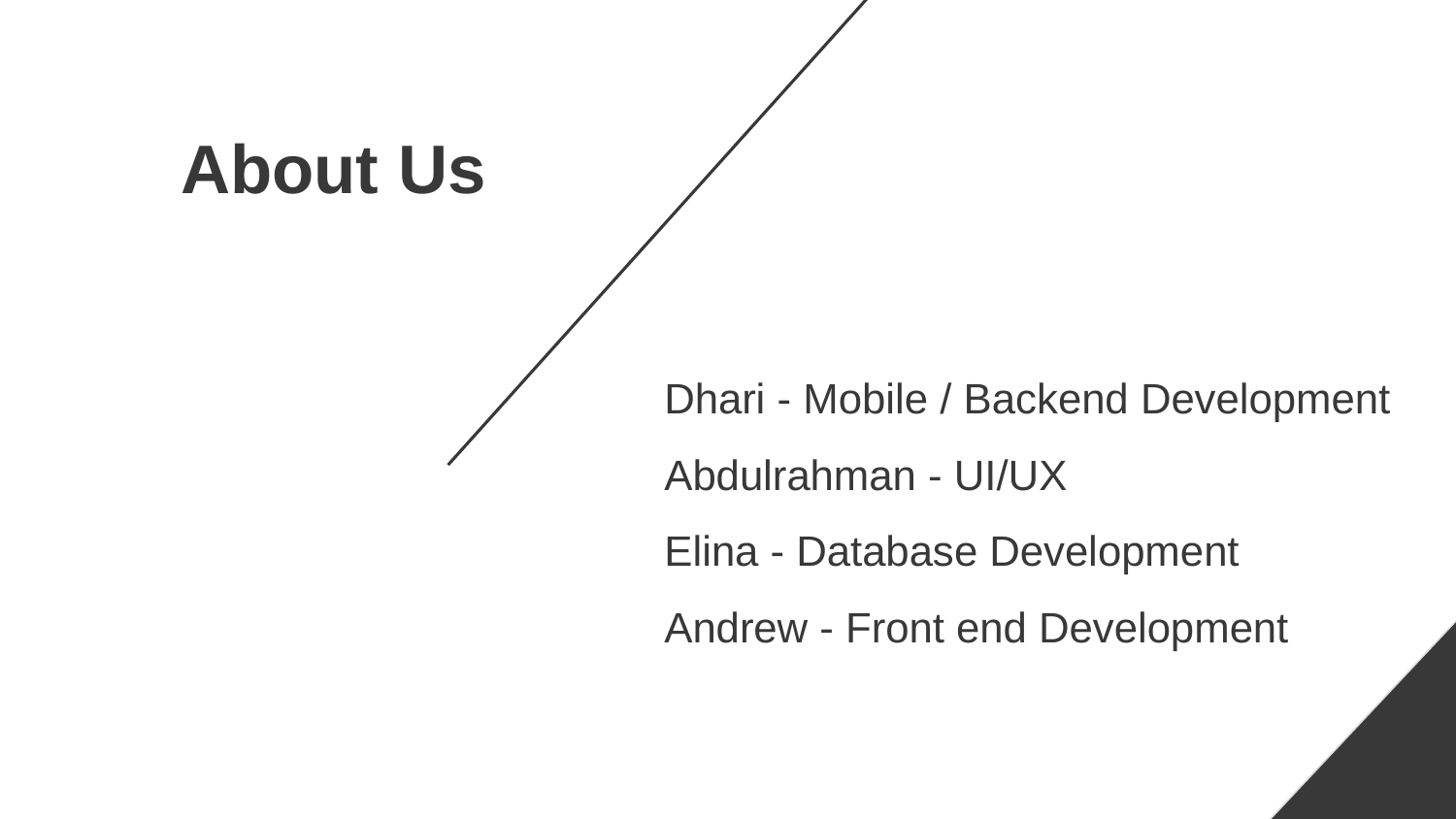

# About Us
Dhari - Mobile / Backend Development
Abdulrahman - UI/UX
Elina - Database Development
Andrew - Front end Development